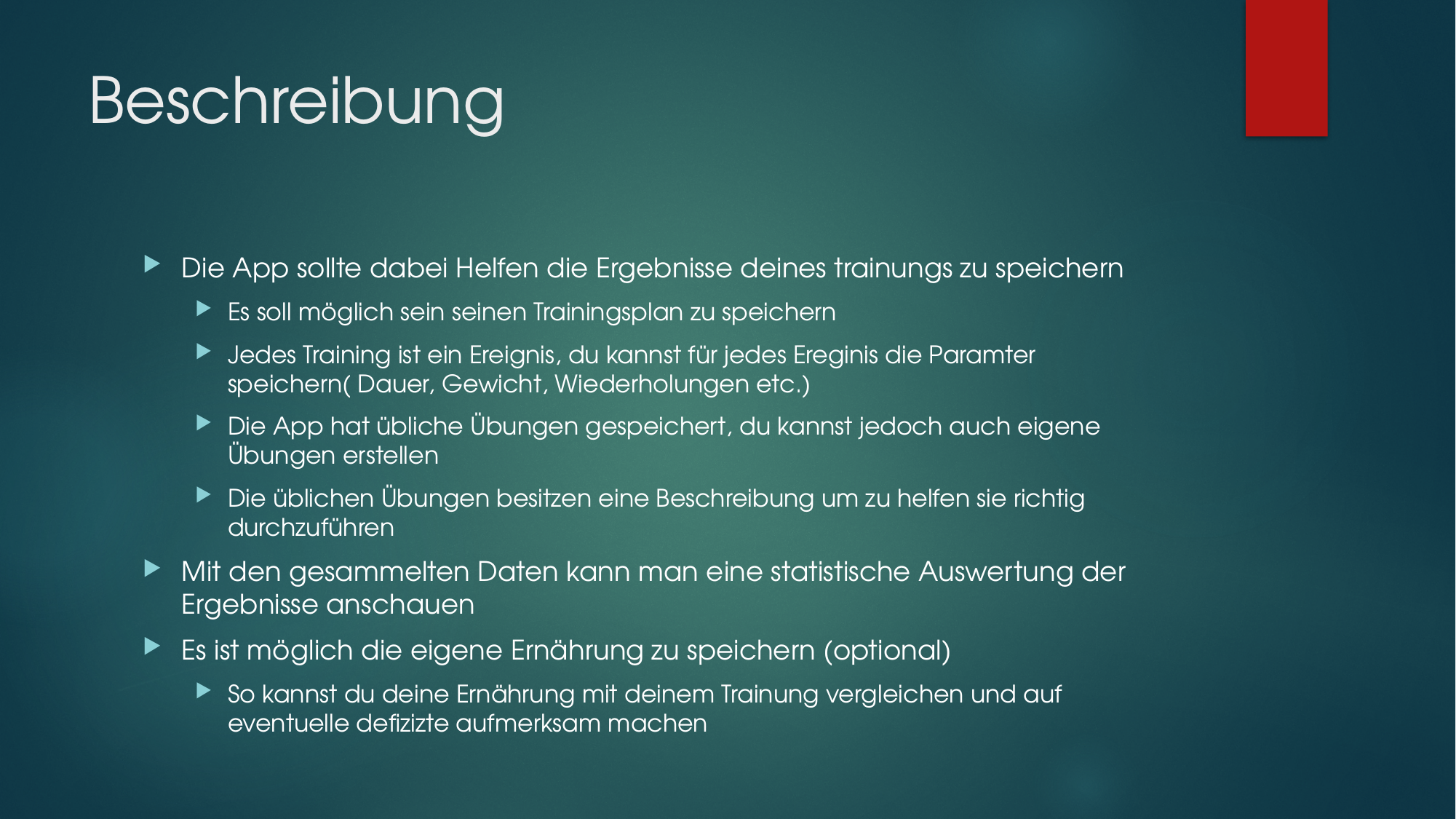

# Beschreibung
Die App sollte dabei Helfen die Ergebnisse deines trainungs zu speichern
Es soll möglich sein seinen Trainingsplan zu speichern
Jedes Training ist ein Ereignis, du kannst für jedes Ereginis die Paramter speichern( Dauer, Gewicht, Wiederholungen etc.)
Die App hat übliche Übungen gespeichert, du kannst jedoch auch eigene Übungen erstellen
Die üblichen Übungen besitzen eine Beschreibung um zu helfen sie richtig durchzuführen
Mit den gesammelten Daten kann man eine statistische Auswertung der Ergebnisse anschauen
Es ist möglich die eigene Ernährung zu speichern (optional)
So kannst du deine Ernährung mit deinem Trainung vergleichen und auf eventuelle defizizte aufmerksam machen